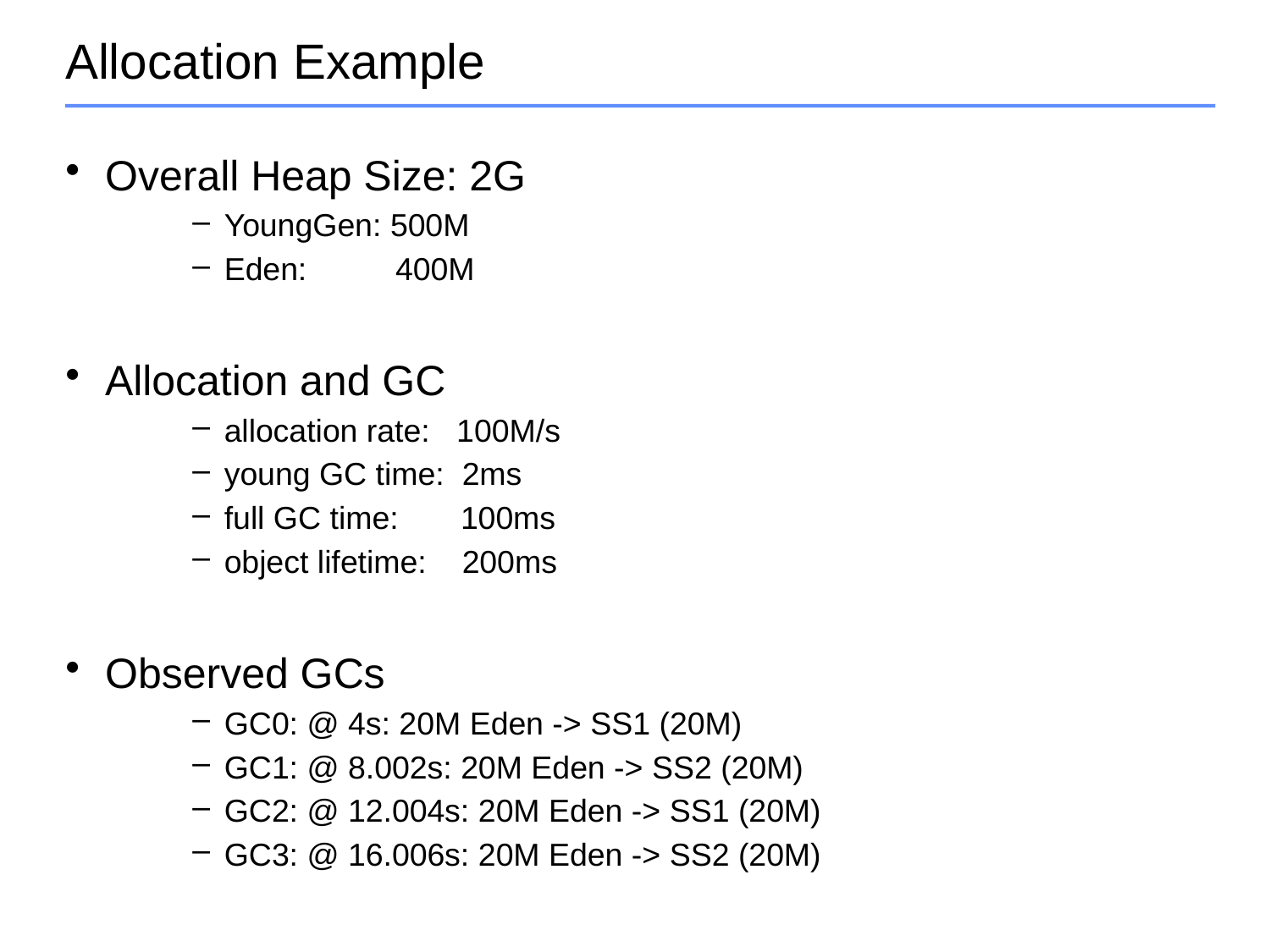

# Allocation Example
Overall Heap Size: 2G
YoungGen: 500M
Eden:          400M

Allocation and GC
allocation rate:   100M/s
young GC time:  2ms
full GC time:       100ms
object lifetime:    200ms

Observed GCs
GC0: @ 4s: 20M Eden -> SS1 (20M)
GC1: @ 8.002s: 20M Eden -> SS2 (20M)
GC2: @ 12.004s: 20M Eden -> SS1 (20M)
GC3: @ 16.006s: 20M Eden -> SS2 (20M)